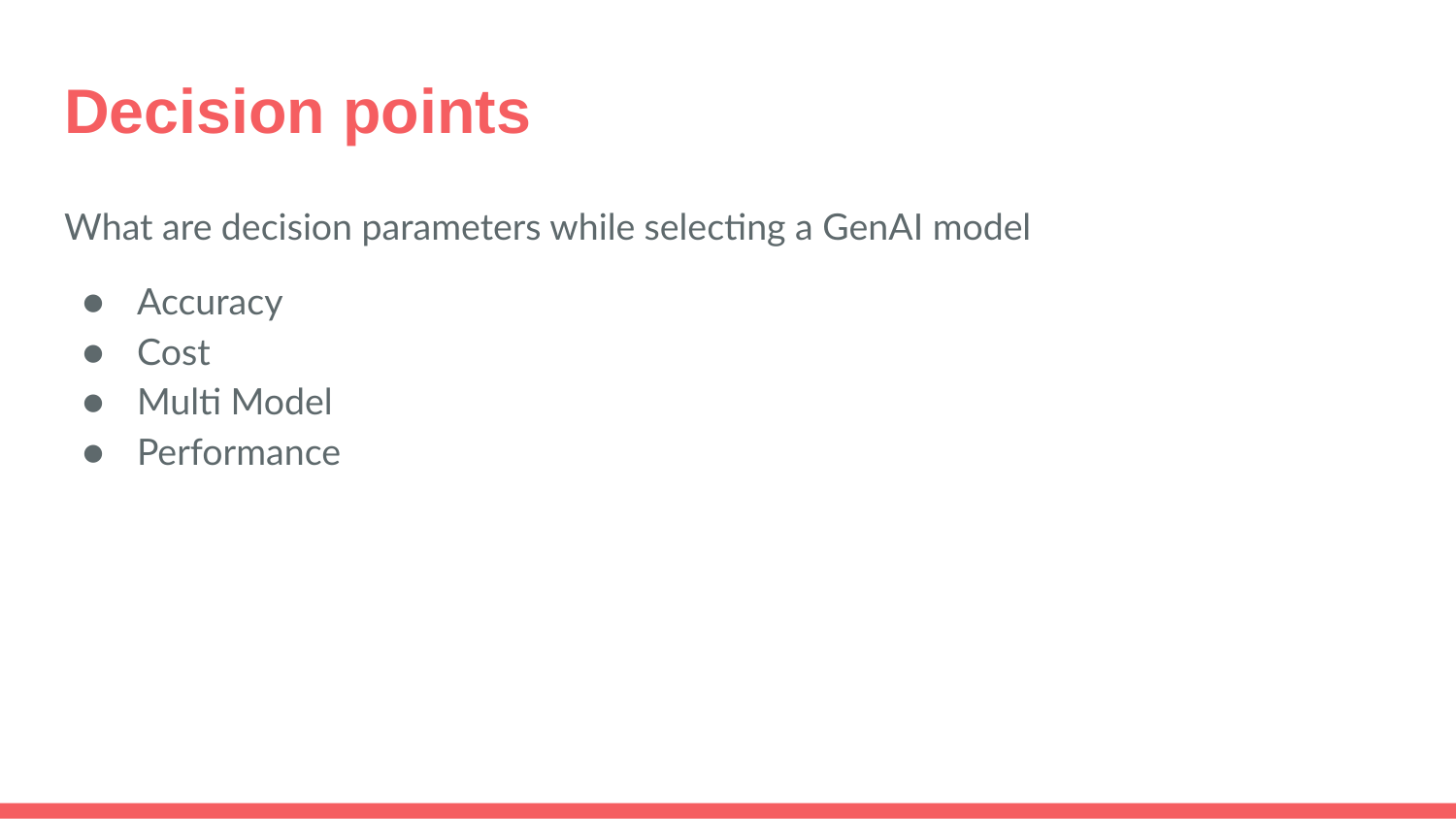

# Decision points
What are decision parameters while selecting a GenAI model
Accuracy
Cost
Multi Model
Performance